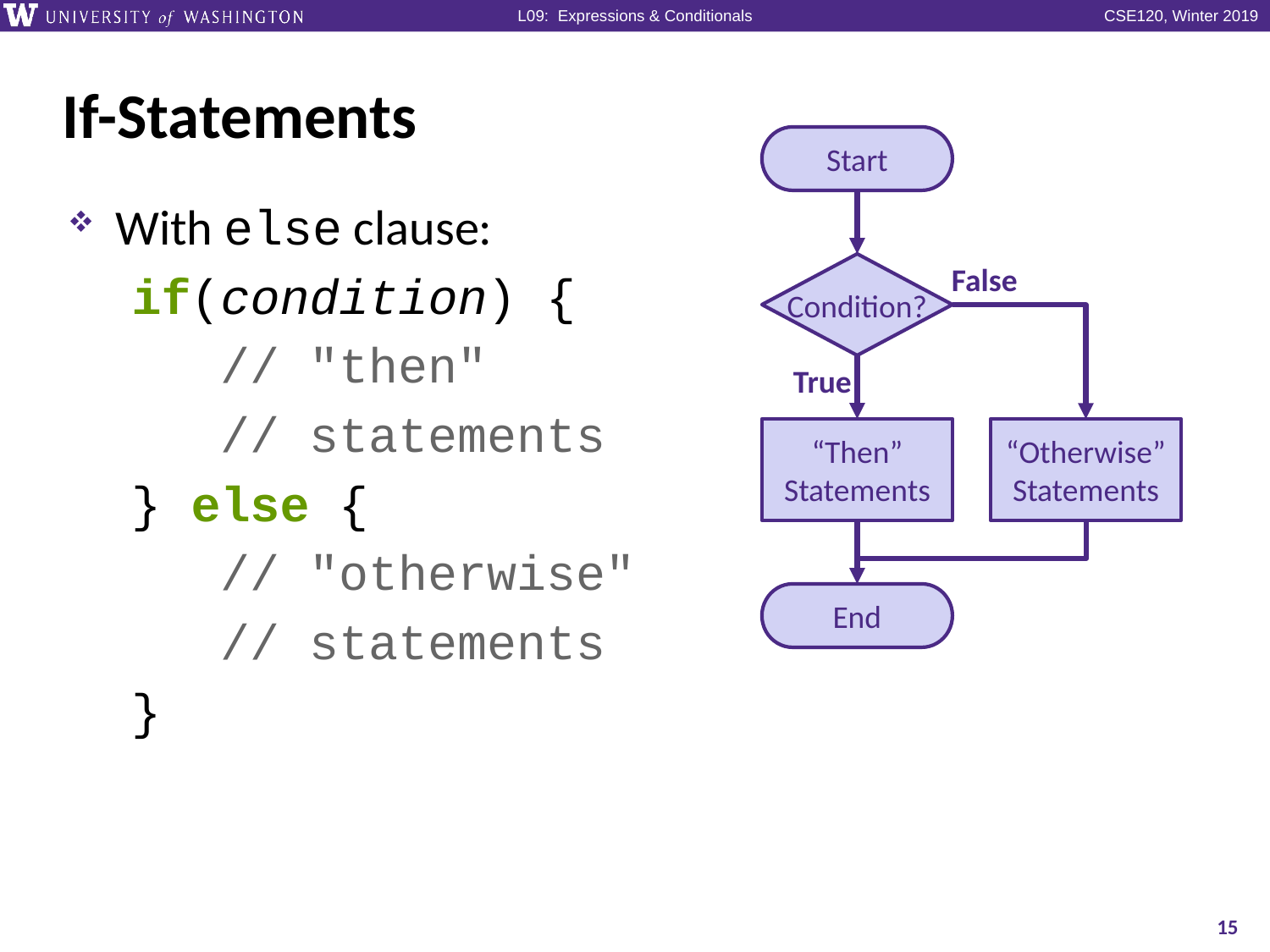

# If-Statements
Start
Condition?
False
True
“Then”
Statements
“Otherwise”
Statements
End
With else clause:
if(condition) {
   // "then"
   // statements
} else {
   // "otherwise"
   // statements
}

15